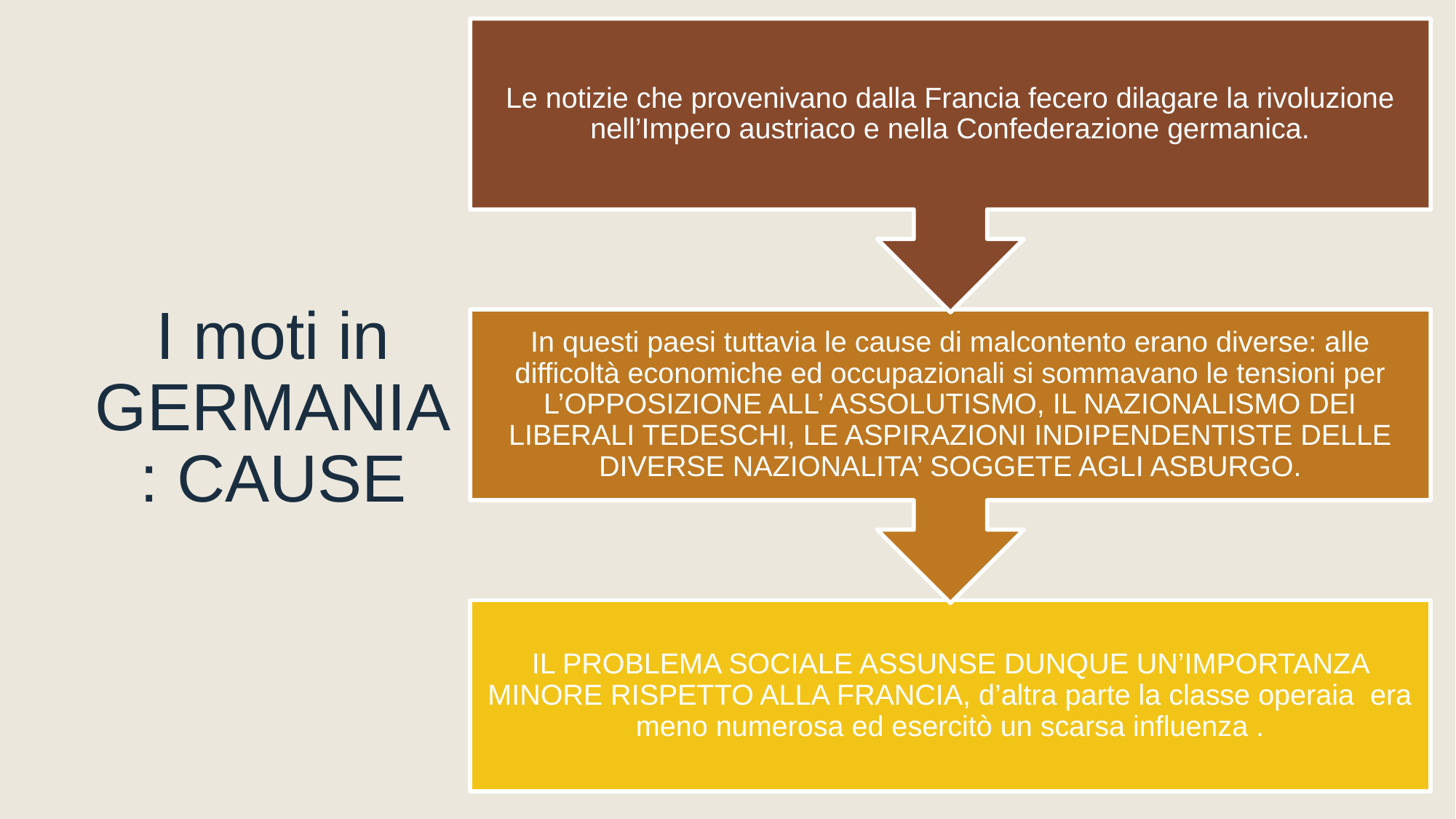

IL PROBLEMA SOCIALE ASSUNSE DUNQUE UN’IMPORTANZA MINORE RISPETTO ALLA FRANCIA, d’altra parte la classe operaia  era meno numerosa ed esercitò un scarsa influenza .
In questi paesi tuttavia le cause di malcontento erano diverse: alle difficoltà economiche ed occupazionali si sommavano le tensioni per L’OPPOSIZIONE ALL’ ASSOLUTISMO, IL NAZIONALISMO DEI LIBERALI TEDESCHI, LE ASPIRAZIONI INDIPENDENTISTE DELLE DIVERSE NAZIONALITA’ SOGGETE AGLI ASBURGO.
Le notizie che provenivano dalla Francia fecero dilagare la rivoluzione nell’Impero austriaco e nella Confederazione germanica.
# I moti in GERMANIA: CAUSE